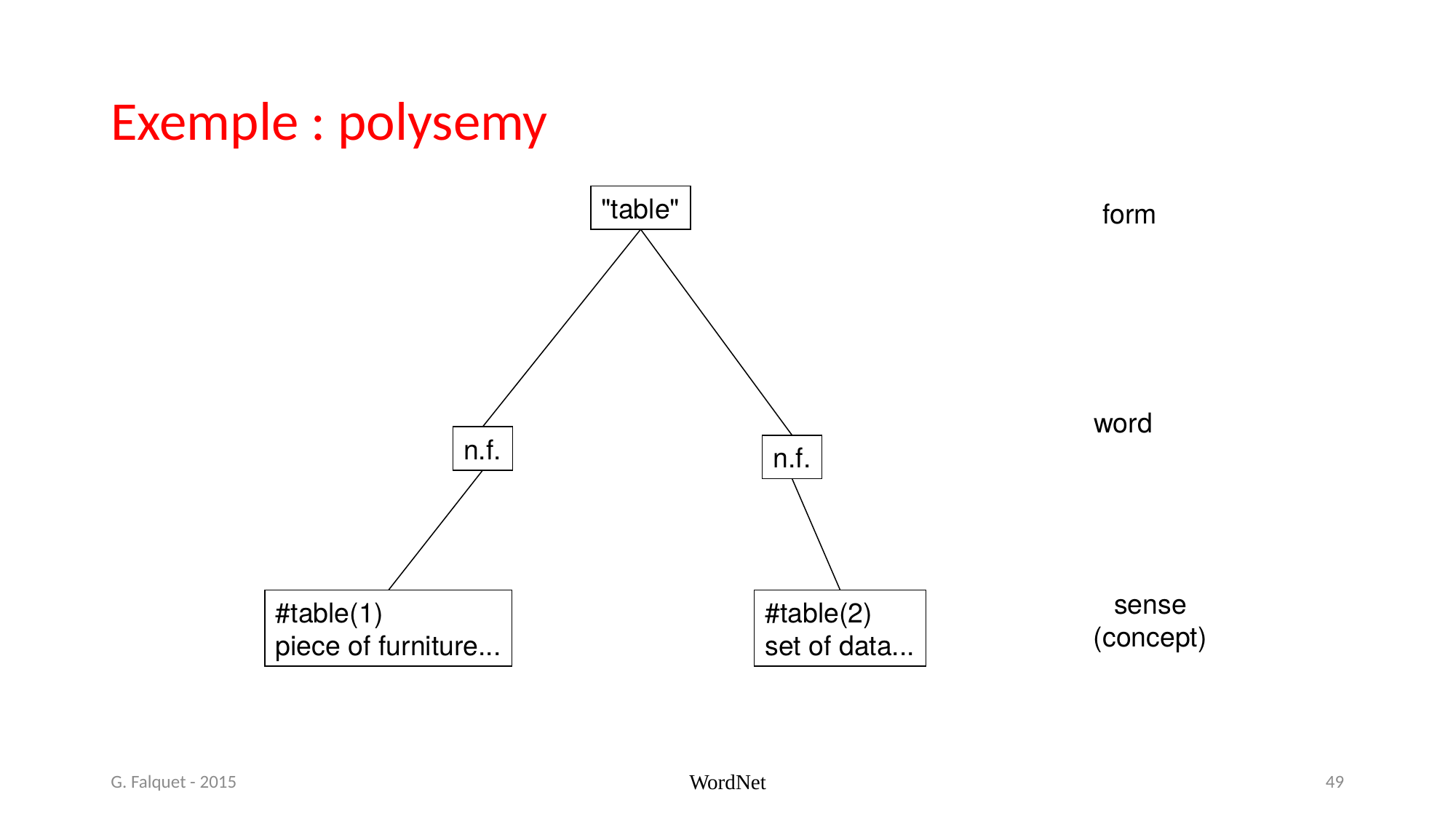

# Exemple : polysemy

"table"
form

word
n.f.
n.f.

sense
(concept)
#table(1)
piece of furniture...
#table(2)
set of data...
G. Falquet - 2015
WordNet
49